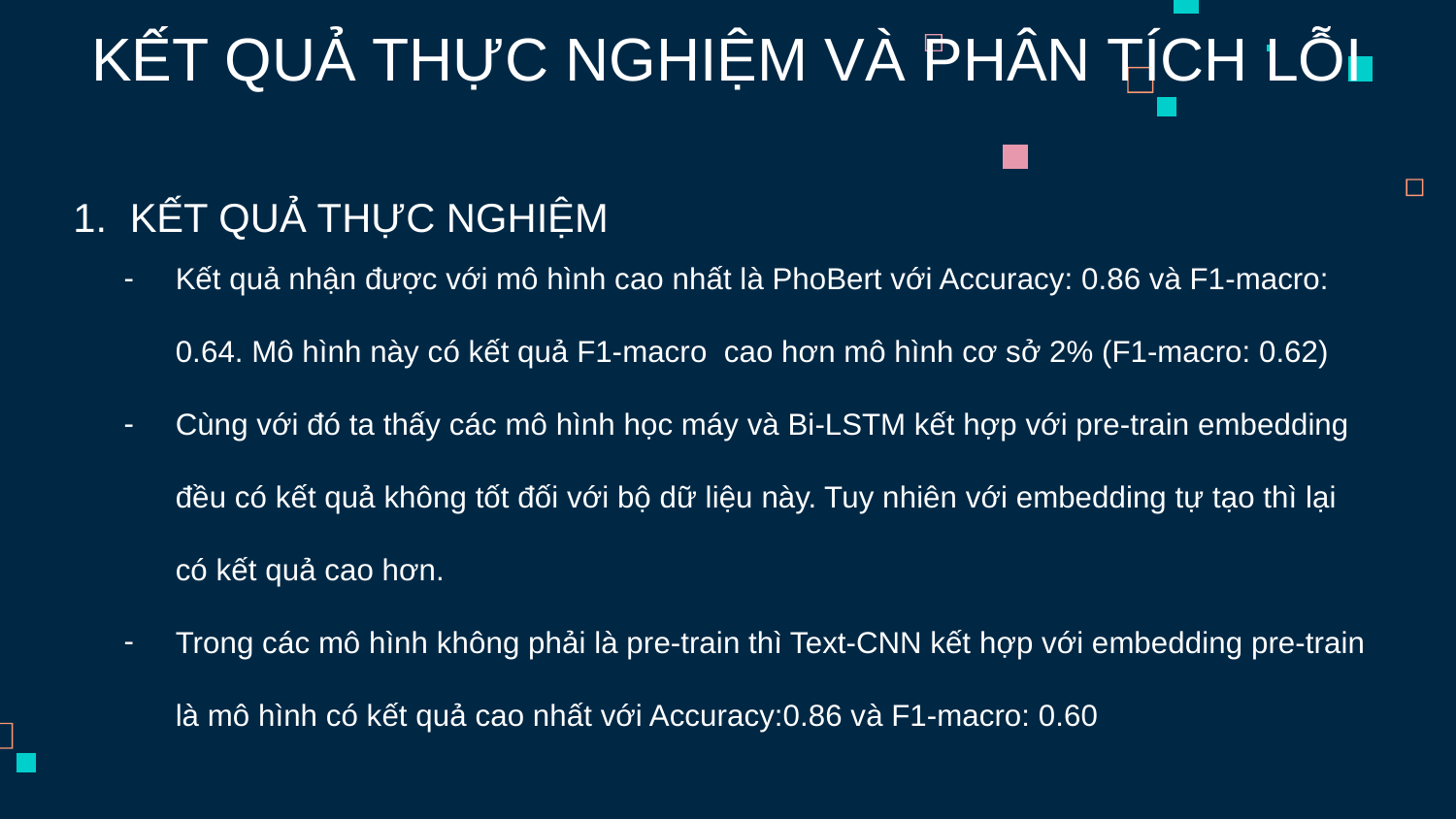

# KẾT QUẢ THỰC NGHIỆM VÀ PHÂN TÍCH LỖI
KẾT QUẢ THỰC NGHIỆM
Kết quả nhận được với mô hình cao nhất là PhoBert với Accuracy: 0.86 và F1-macro: 0.64. Mô hình này có kết quả F1-macro  cao hơn mô hình cơ sở 2% (F1-macro: 0.62)
Cùng với đó ta thấy các mô hình học máy và Bi-LSTM kết hợp với pre-train embedding đều có kết quả không tốt đối với bộ dữ liệu này. Tuy nhiên với embedding tự tạo thì lại có kết quả cao hơn.
Trong các mô hình không phải là pre-train thì Text-CNN kết hợp với embedding pre-train là mô hình có kết quả cao nhất với Accuracy:0.86 và F1-macro: 0.60